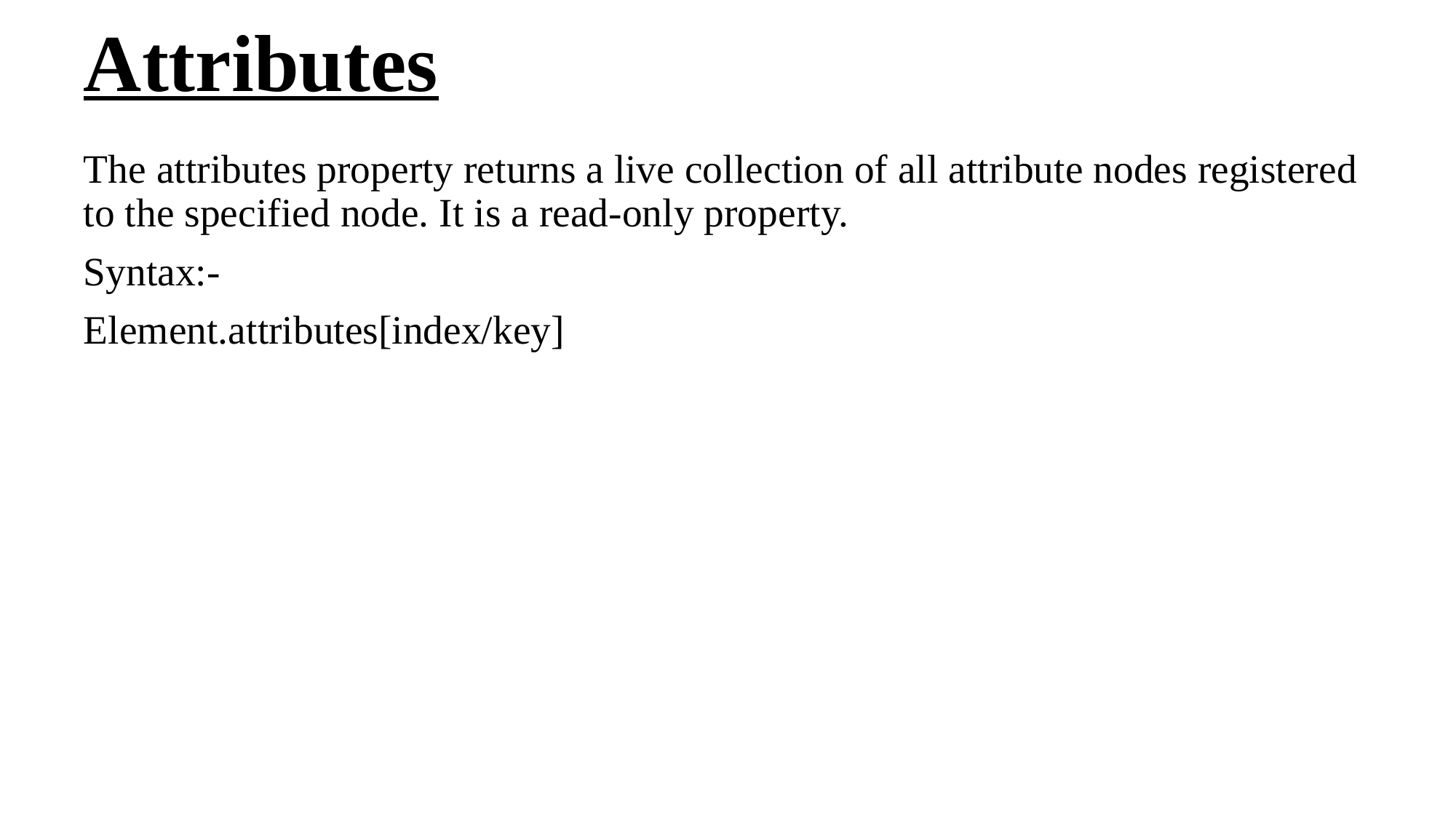

# Attributes
The attributes property returns a live collection of all attribute nodes registered to the specified node. It is a read-only property.
Syntax:-
Element.attributes[index/key]